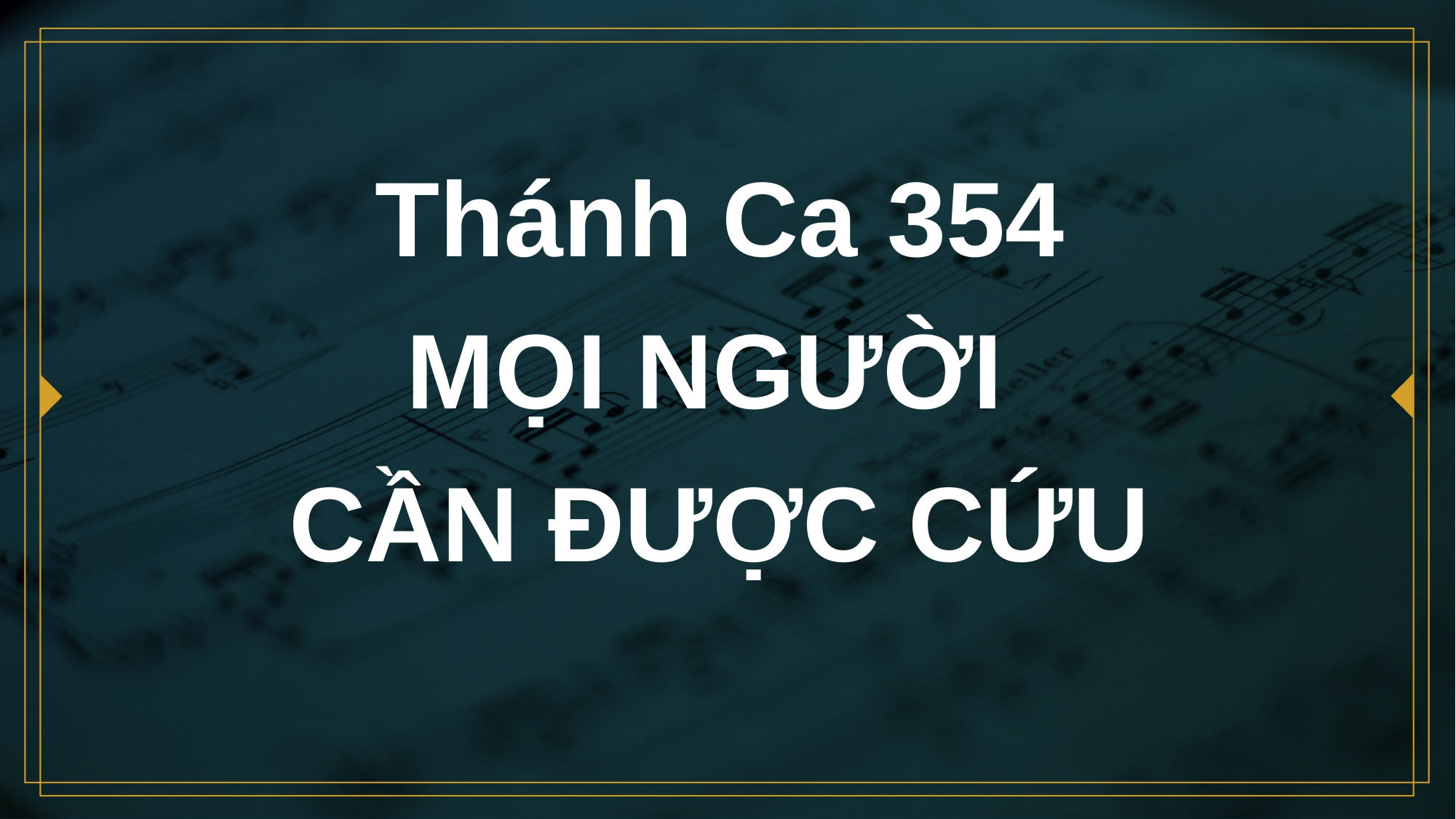

# Thánh Ca 354 MỌI NGƯỜI CẦN ĐƯỢC CỨU